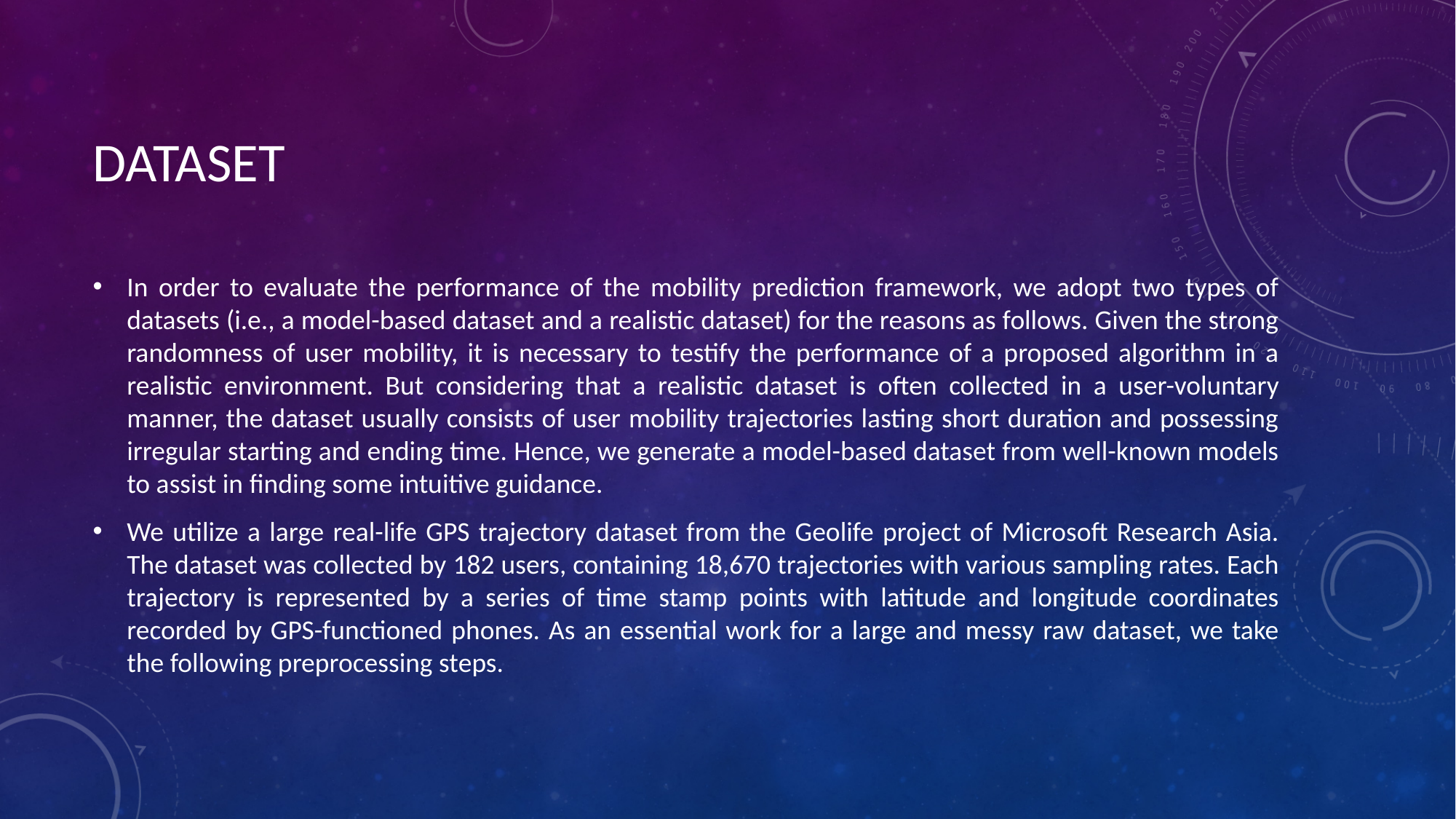

# Dataset
In order to evaluate the performance of the mobility prediction framework, we adopt two types of datasets (i.e., a model-based dataset and a realistic dataset) for the reasons as follows. Given the strong randomness of user mobility, it is necessary to testify the performance of a proposed algorithm in a realistic environment. But considering that a realistic dataset is often collected in a user-voluntary manner, the dataset usually consists of user mobility trajectories lasting short duration and possessing irregular starting and ending time. Hence, we generate a model-based dataset from well-known models to assist in ﬁnding some intuitive guidance.
We utilize a large real-life GPS trajectory dataset from the Geolife project of Microsoft Research Asia. The dataset was collected by 182 users, containing 18,670 trajectories with various sampling rates. Each trajectory is represented by a series of time stamp points with latitude and longitude coordinates recorded by GPS-functioned phones. As an essential work for a large and messy raw dataset, we take the following preprocessing steps.